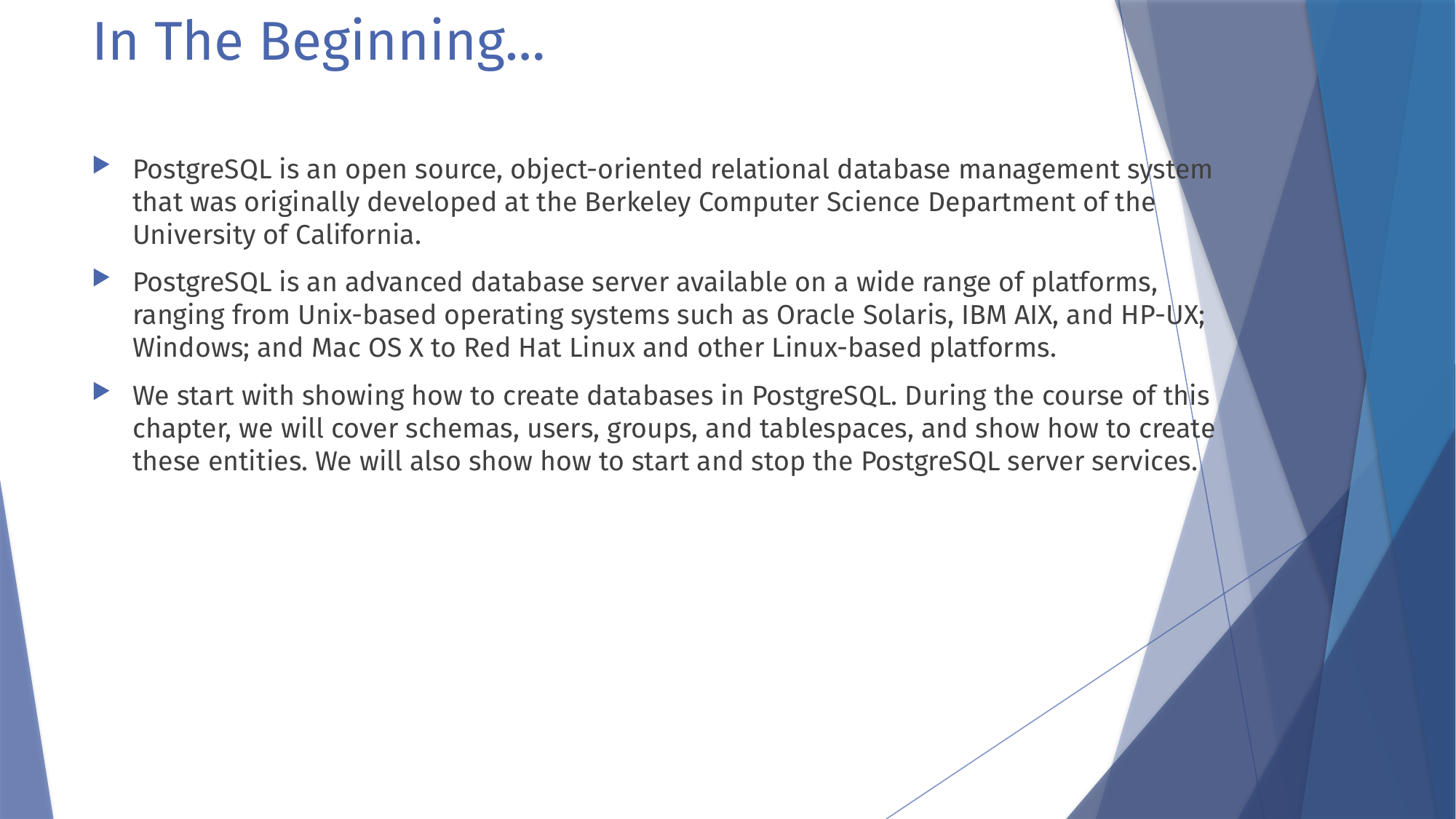

# In The Beginning…
PostgreSQL is an open source, object-oriented relational database management system that was originally developed at the Berkeley Computer Science Department of the University of California.
PostgreSQL is an advanced database server available on a wide range of platforms, ranging from Unix-based operating systems such as Oracle Solaris, IBM AIX, and HP-UX; Windows; and Mac OS X to Red Hat Linux and other Linux-based platforms.
We start with showing how to create databases in PostgreSQL. During the course of this chapter, we will cover schemas, users, groups, and tablespaces, and show how to create these entities. We will also show how to start and stop the PostgreSQL server services.